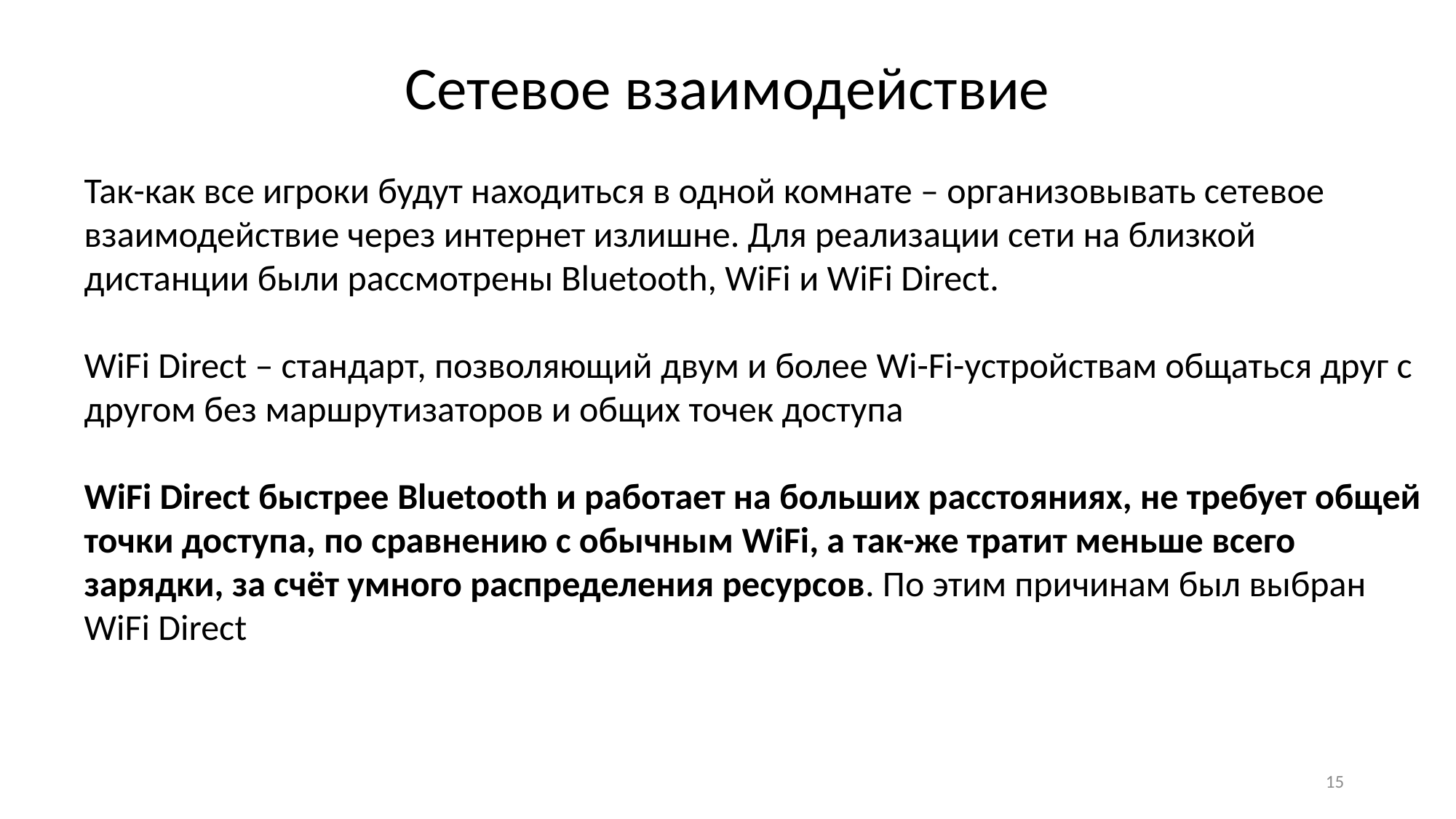

Сетевое взаимодействие
Так-как все игроки будут находиться в одной комнате – организовывать сетевое взаимодействие через интернет излишне. Для реализации сети на близкой дистанции были рассмотрены Bluetooth, WiFi и WiFi Direct.

WiFi Direct – стандарт, позволяющий двум и более Wi-Fi-устройствам общаться друг с другом без маршрутизаторов и общих точек доступа

WiFi Direct быстрее Bluetooth и работает на больших расстояниях, не требует общей точки доступа, по сравнению с обычным WiFi, а так-же тратит меньше всего зарядки, за счёт умного распределения ресурсов. По этим причинам был выбран WiFi Direct

15